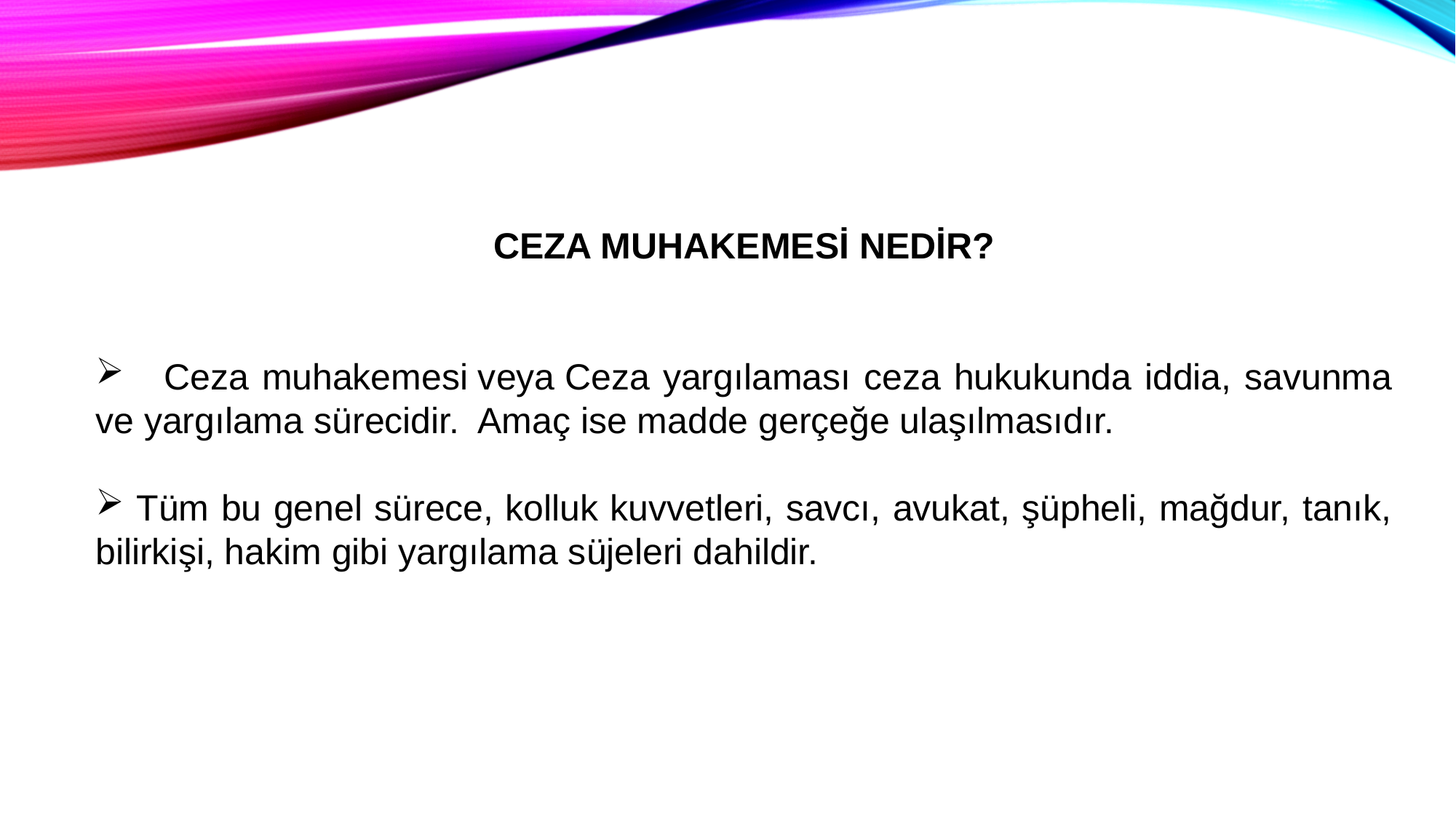

CEZA MUHAKEMESİ NEDİR?

   Ceza muhakemesi veya Ceza yargılaması ceza hukukunda iddia, savunma ve yargılama sürecidir.  Amaç ise madde gerçeğe ulaşılmasıdır.

 Tüm bu genel sürece, kolluk kuvvetleri, savcı, avukat, şüpheli, mağdur, tanık, bilirkişi, hakim gibi yargılama süjeleri dahildir.